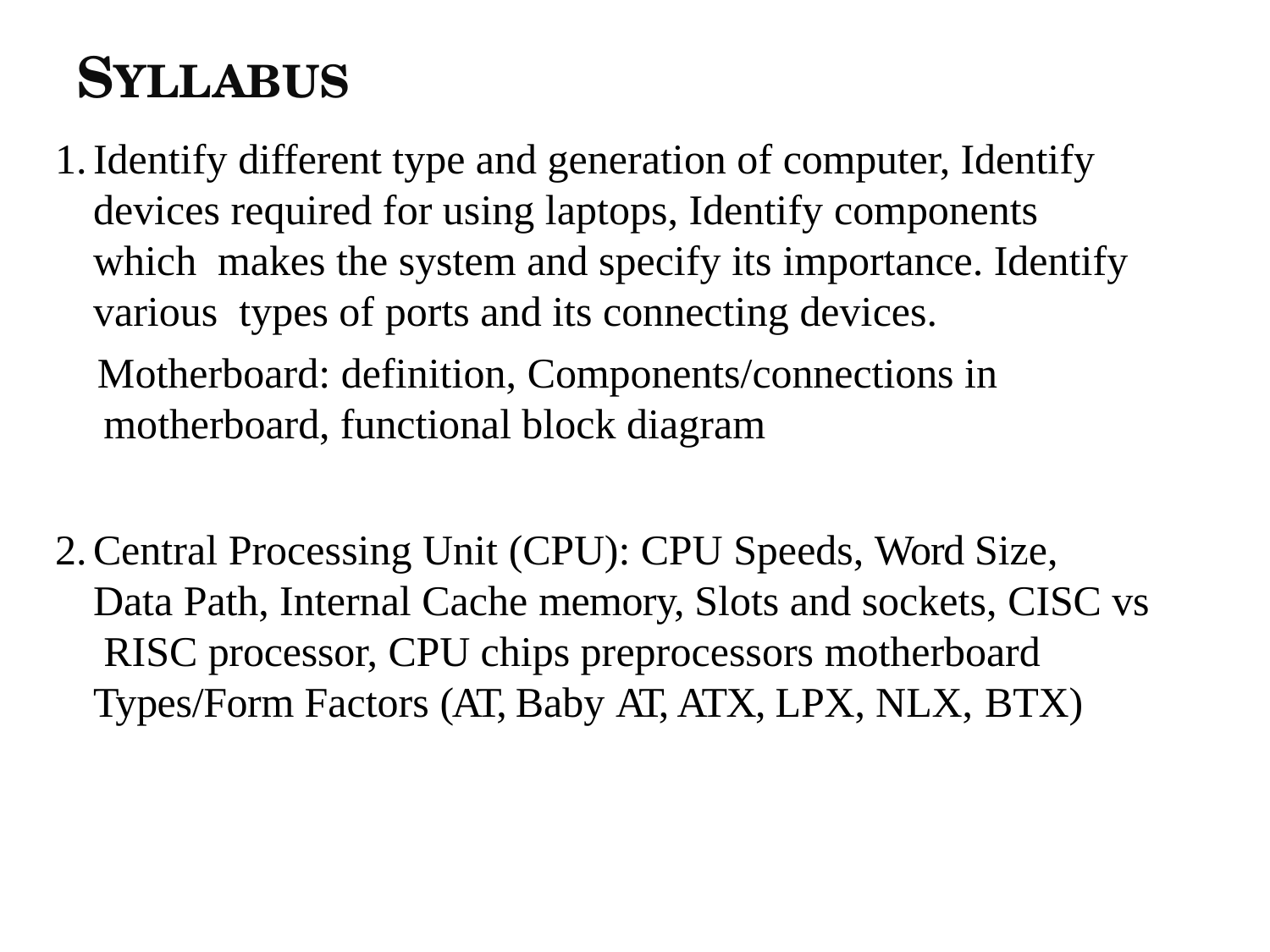

# SYLLABUS
Identify different type and generation of computer, Identify  devices required for using laptops, Identify components which  makes the system and specify its importance. Identify various  types of ports and its connecting devices.
Motherboard: definition, Components/connections in  motherboard, functional block diagram

Central Processing Unit (CPU): CPU Speeds, Word Size,  Data Path, Internal Cache memory, Slots and sockets, CISC vs  RISC processor, CPU chips preprocessors motherboard  Types/Form Factors (AT, Baby AT, ATX, LPX, NLX, BTX)
2